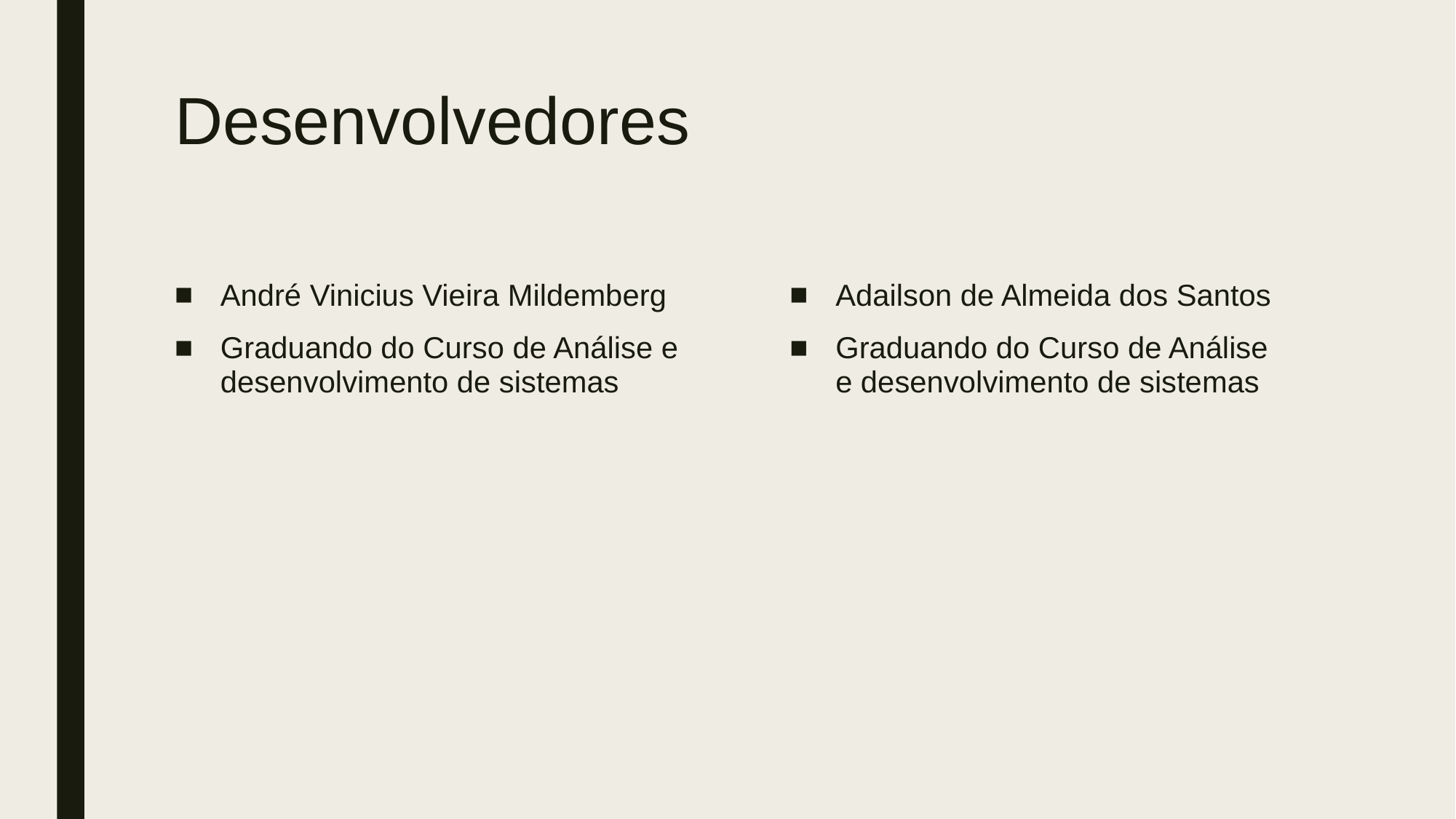

# Desenvolvedores
André Vinicius Vieira Mildemberg
Graduando do Curso de Análise e desenvolvimento de sistemas
Adailson de Almeida dos Santos
Graduando do Curso de Análise e desenvolvimento de sistemas